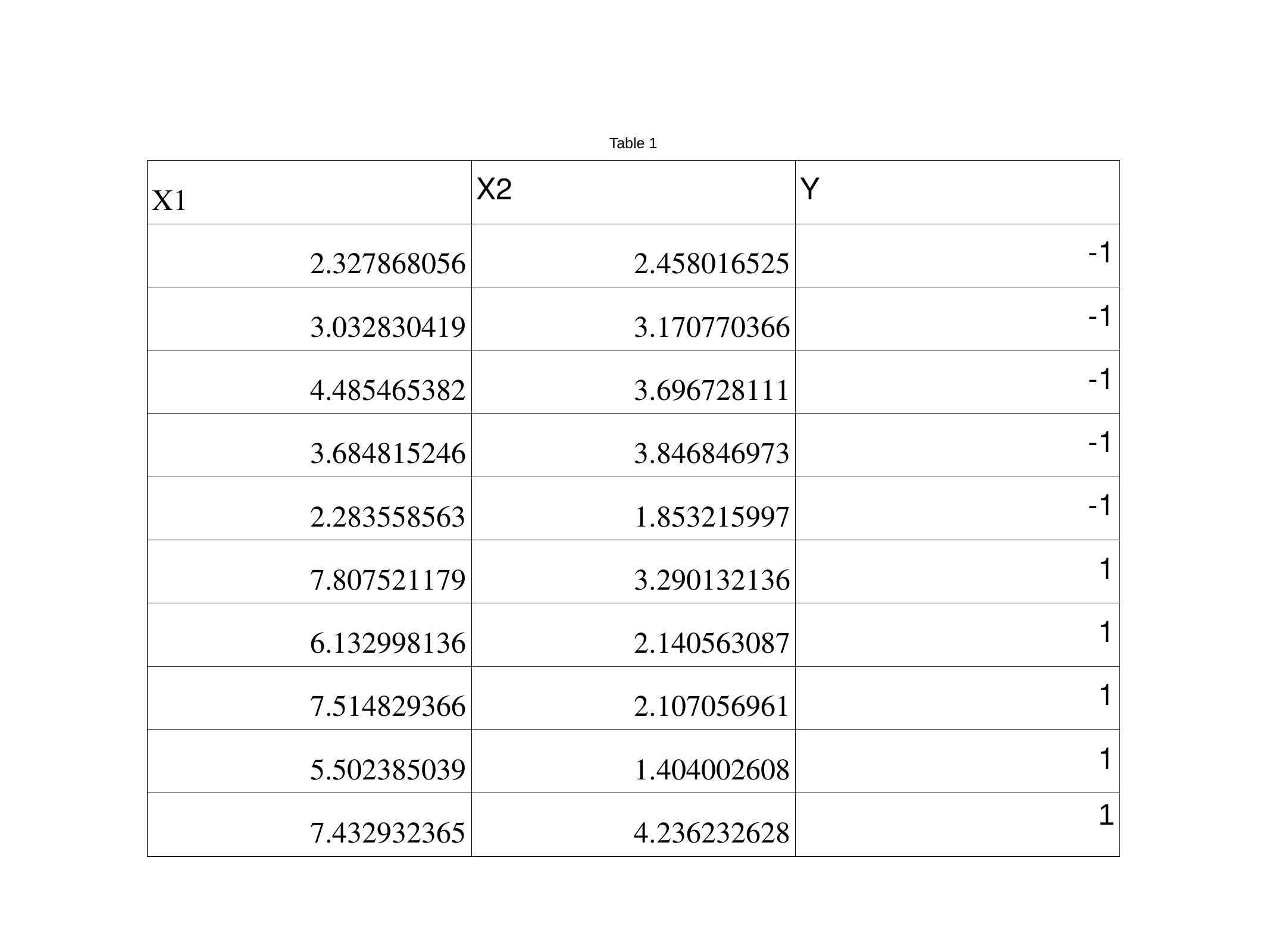

| Table 1 |  |  |
| --- | --- | --- |
| X1 | X2 | Y |
| 2.327868056 | 2.458016525 | -1 |
| 3.032830419 | 3.170770366 | -1 |
| 4.485465382 | 3.696728111 | -1 |
| 3.684815246 | 3.846846973 | -1 |
| 2.283558563 | 1.853215997 | -1 |
| 7.807521179 | 3.290132136 | 1 |
| 6.132998136 | 2.140563087 | 1 |
| 7.514829366 | 2.107056961 | 1 |
| 5.502385039 | 1.404002608 | 1 |
| 7.432932365 | 4.236232628 | 1 |